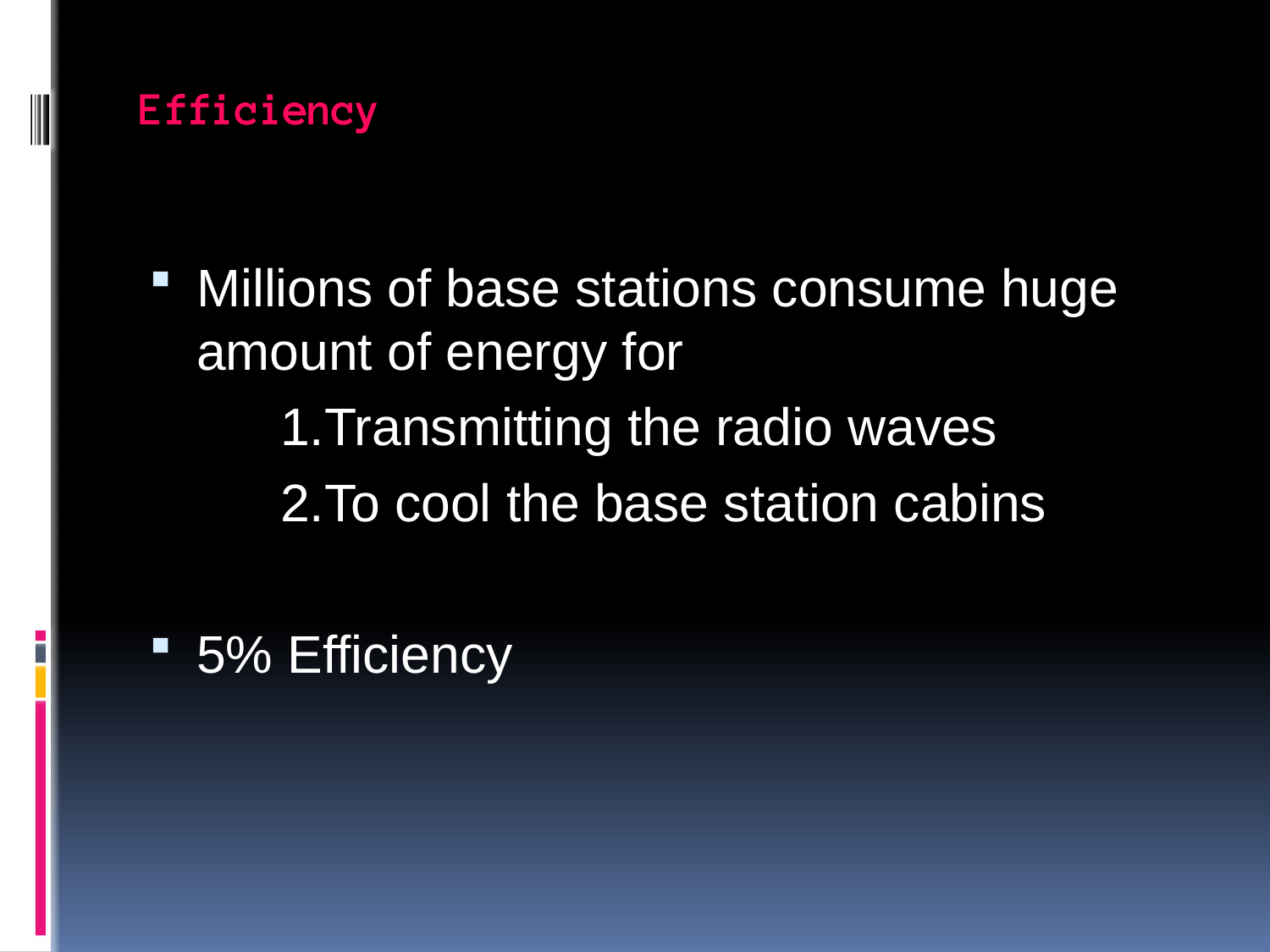

# Efficiency
Millions of base stations consume huge amount of energy for
         1.Transmitting the radio waves
         2.To cool the base station cabins

5% Efficiency